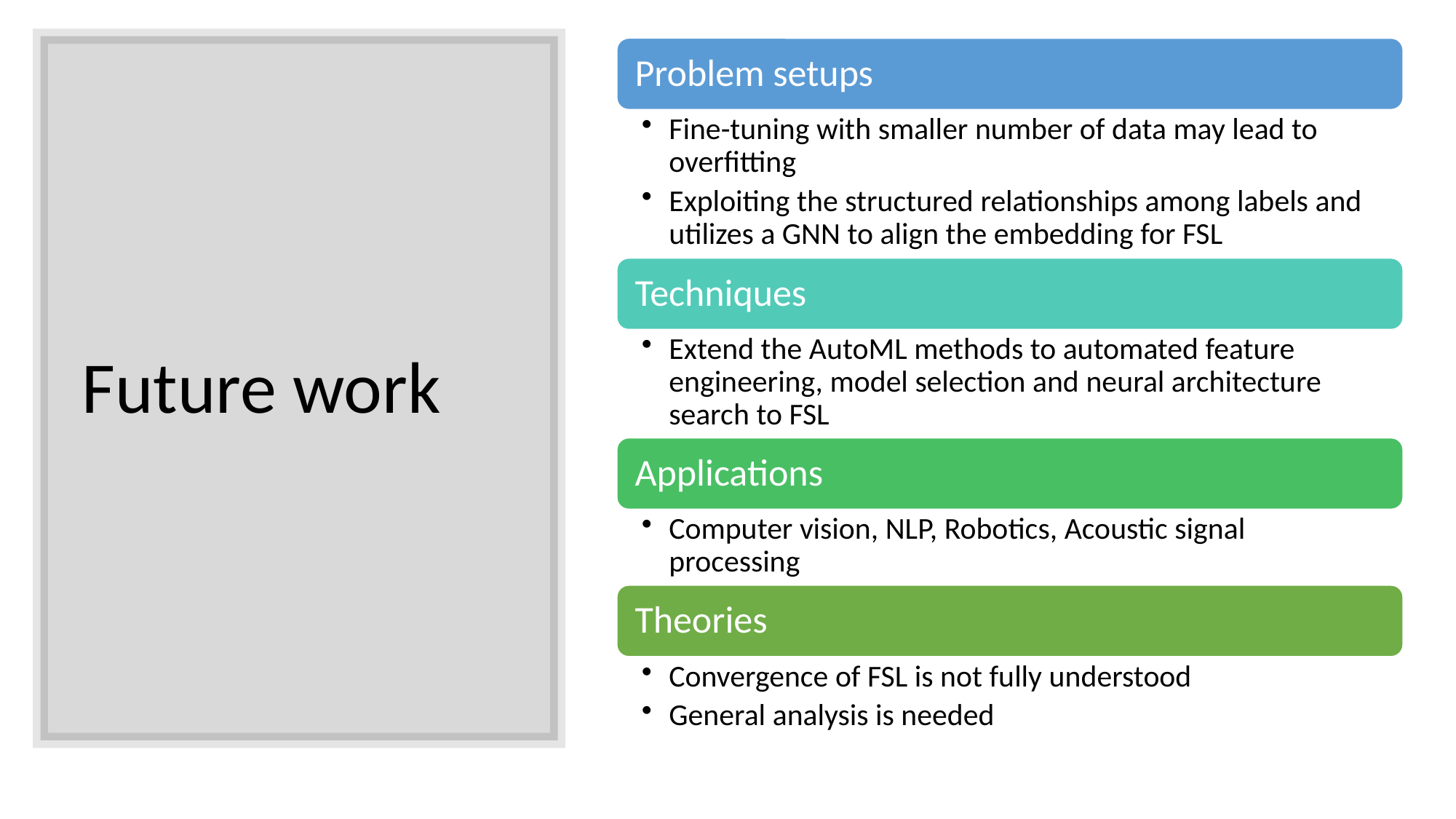

Problem setups
Fine-tuning with smaller number of data may lead to overfitting
Exploiting the structured relationships among labels and utilizes a GNN to align the embedding for FSL
Techniques
Extend the AutoML methods to automated feature engineering, model selection and neural architecture search to FSL
Applications
Computer vision, NLP, Robotics, Acoustic signal processing
Theories
Convergence of FSL is not fully understood
General analysis is needed
# Future work